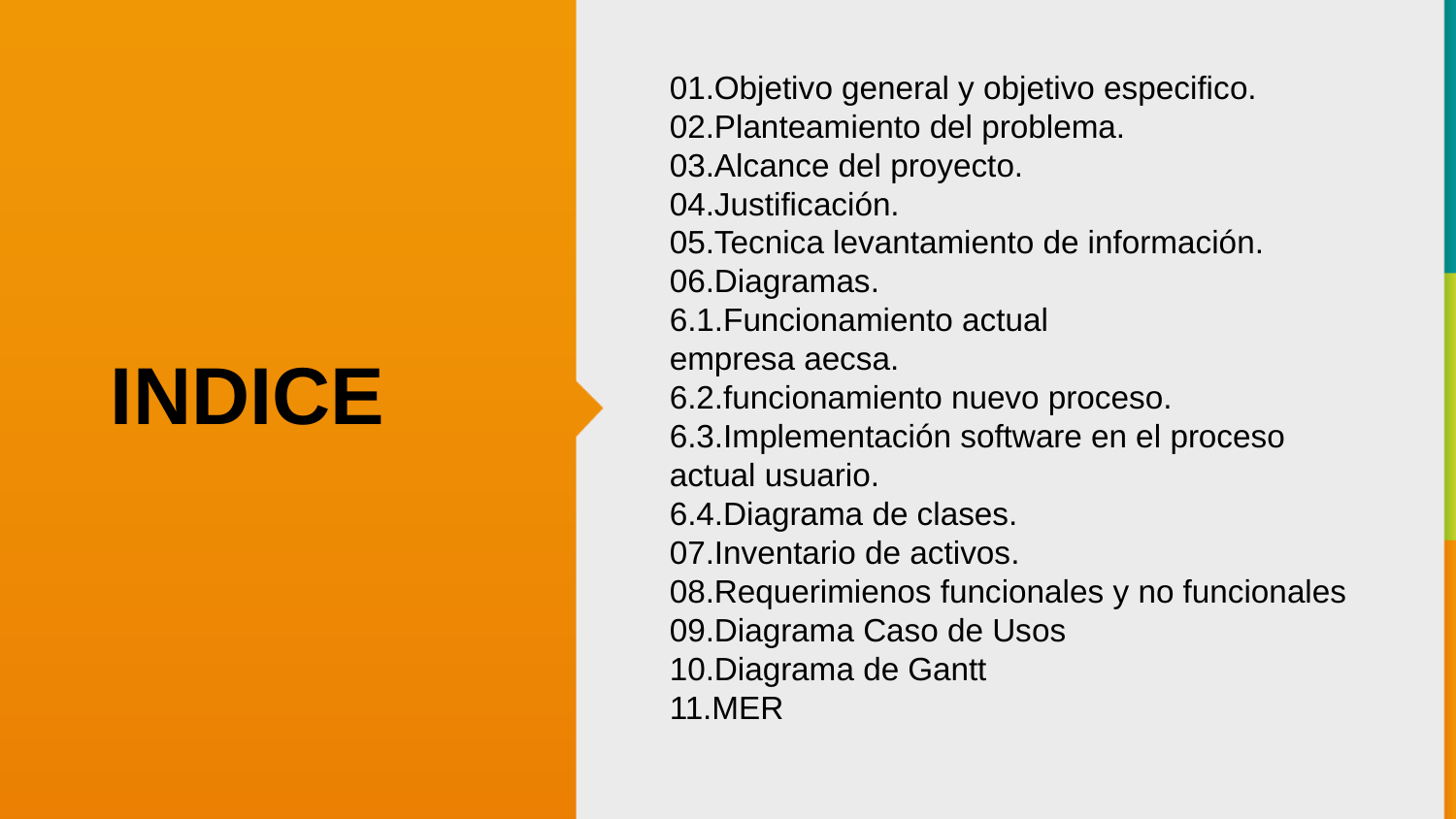

01.Objetivo general y objetivo especifico.
02.Planteamiento del problema.
03.Alcance del proyecto.
04.Justificación.
05.Tecnica levantamiento de información.
06.Diagramas.
6.1.Funcionamiento actual
empresa aecsa.
6.2.funcionamiento nuevo proceso.
6.3.Implementación software en el proceso actual usuario.
6.4.Diagrama de clases.
07.Inventario de activos.
08.Requerimienos funcionales y no funcionales
09.Diagrama Caso de Usos
10.Diagrama de Gantt
11.MER

INDICE